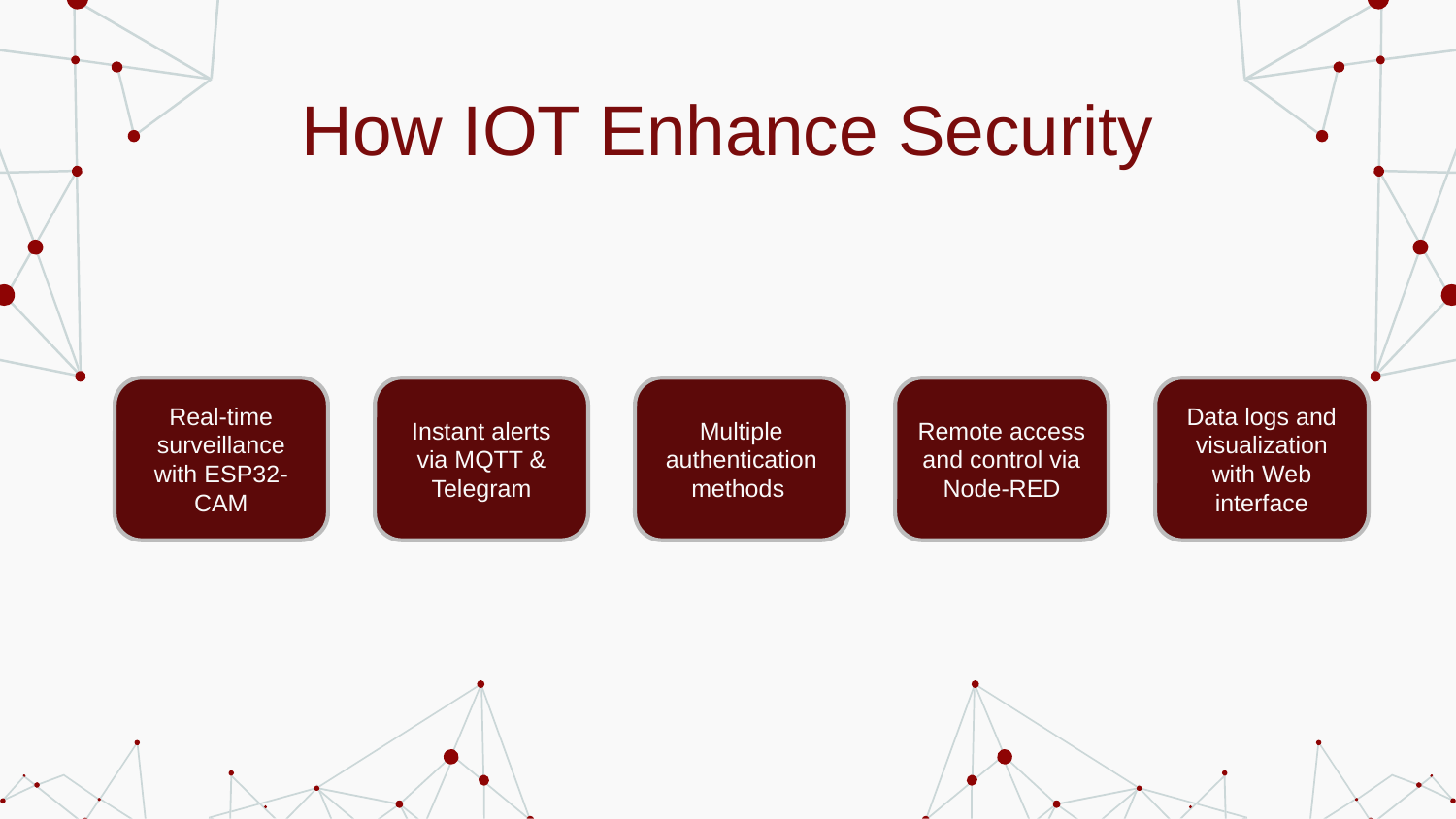

# How IOT Enhance Security
Multiple authentication methods
Data logs and visualization with Web interface
Remote access and control via Node-RED
Instant alerts via MQTT & Telegram
Real-time surveillance with ESP32-CAM